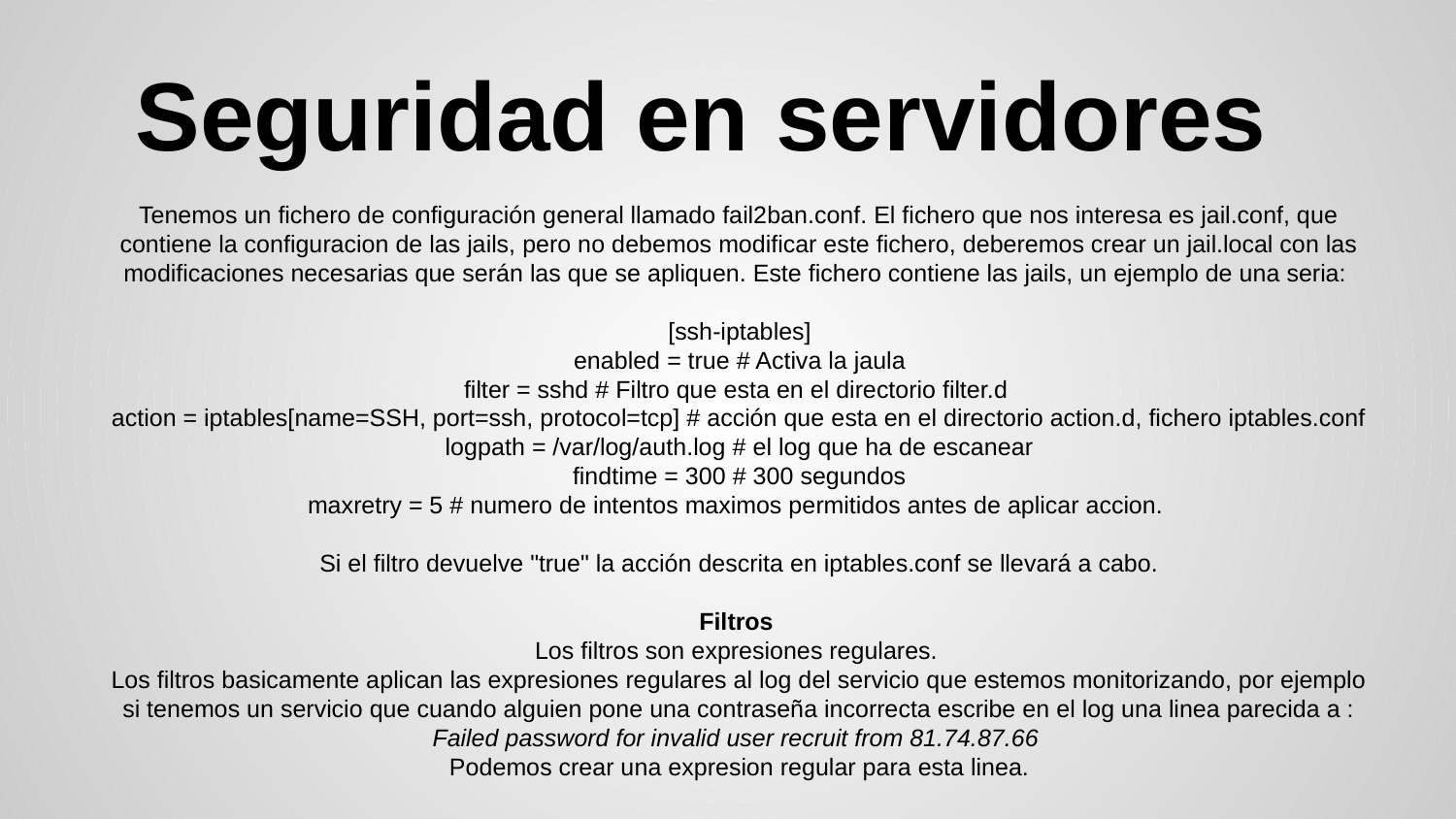

# Seguridad en servidores
Tenemos un fichero de configuración general llamado fail2ban.conf. El fichero que nos interesa es jail.conf, que contiene la configuracion de las jails, pero no debemos modificar este fichero, deberemos crear un jail.local con las modificaciones necesarias que serán las que se apliquen. Este fichero contiene las jails, un ejemplo de una seria:

[ssh-iptables]
 enabled = true # Activa la jaula
filter = sshd # Filtro que esta en el directorio filter.d
action = iptables[name=SSH, port=ssh, protocol=tcp] # acción que esta en el directorio action.d, fichero iptables.conf logpath = /var/log/auth.log # el log que ha de escanear
 findtime = 300 # 300 segundos
maxretry = 5 # numero de intentos maximos permitidos antes de aplicar accion.

Si el filtro devuelve "true" la acción descrita en iptables.conf se llevará a cabo.

Filtros
Los filtros son expresiones regulares.
Los filtros basicamente aplican las expresiones regulares al log del servicio que estemos monitorizando, por ejemplo si tenemos un servicio que cuando alguien pone una contraseña incorrecta escribe en el log una linea parecida a :
Failed password for invalid user recruit from 81.74.87.66
Podemos crear una expresion regular para esta linea.